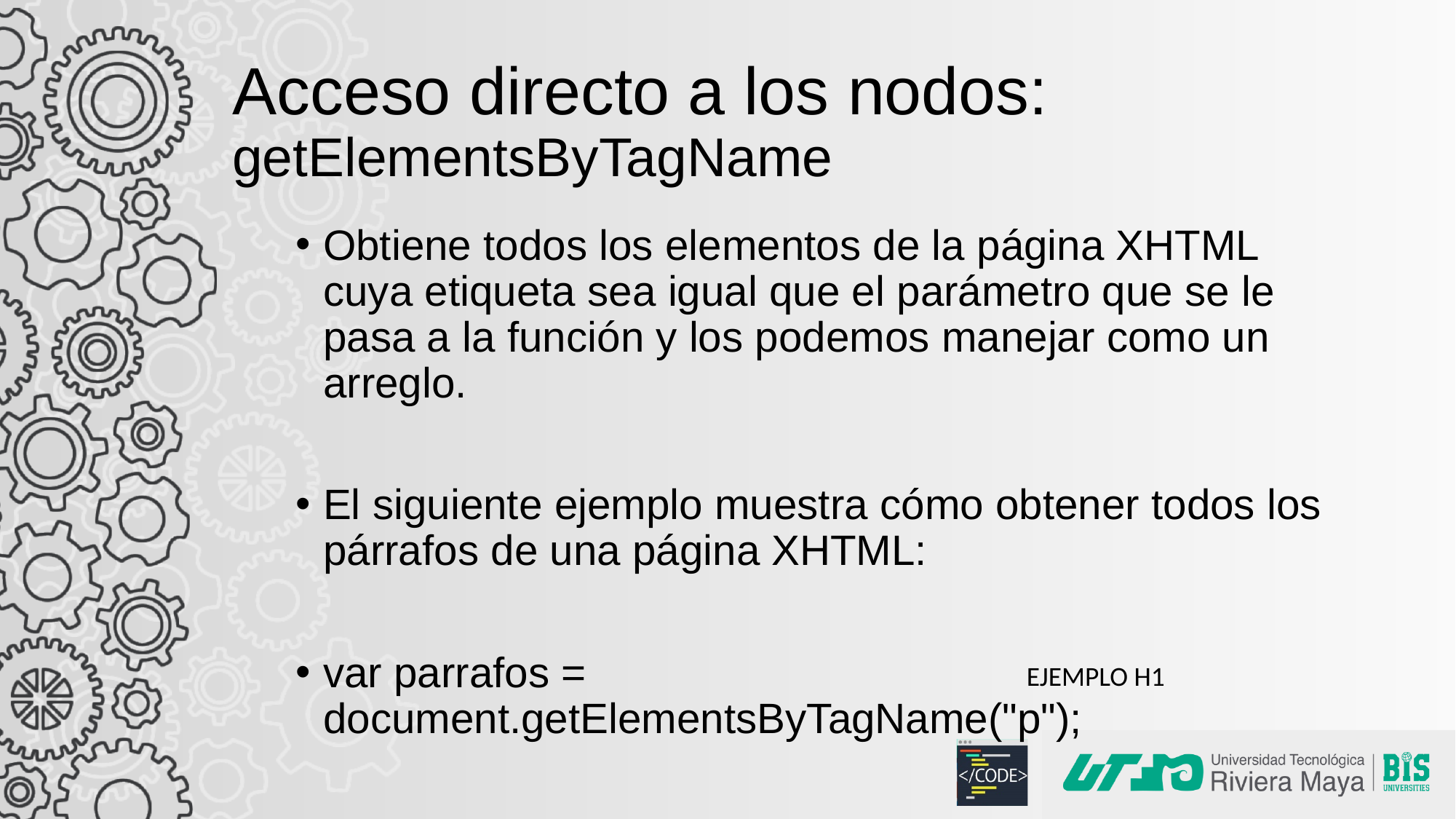

# Acceso directo a los nodos:  getElementsByTagName
Obtiene todos los elementos de la página XHTML cuya etiqueta sea igual que el parámetro que se le pasa a la función y los podemos manejar como un arreglo.

El siguiente ejemplo muestra cómo obtener todos los párrafos de una página XHTML:

var parrafos = document.getElementsByTagName("p");
EJEMPLO H1